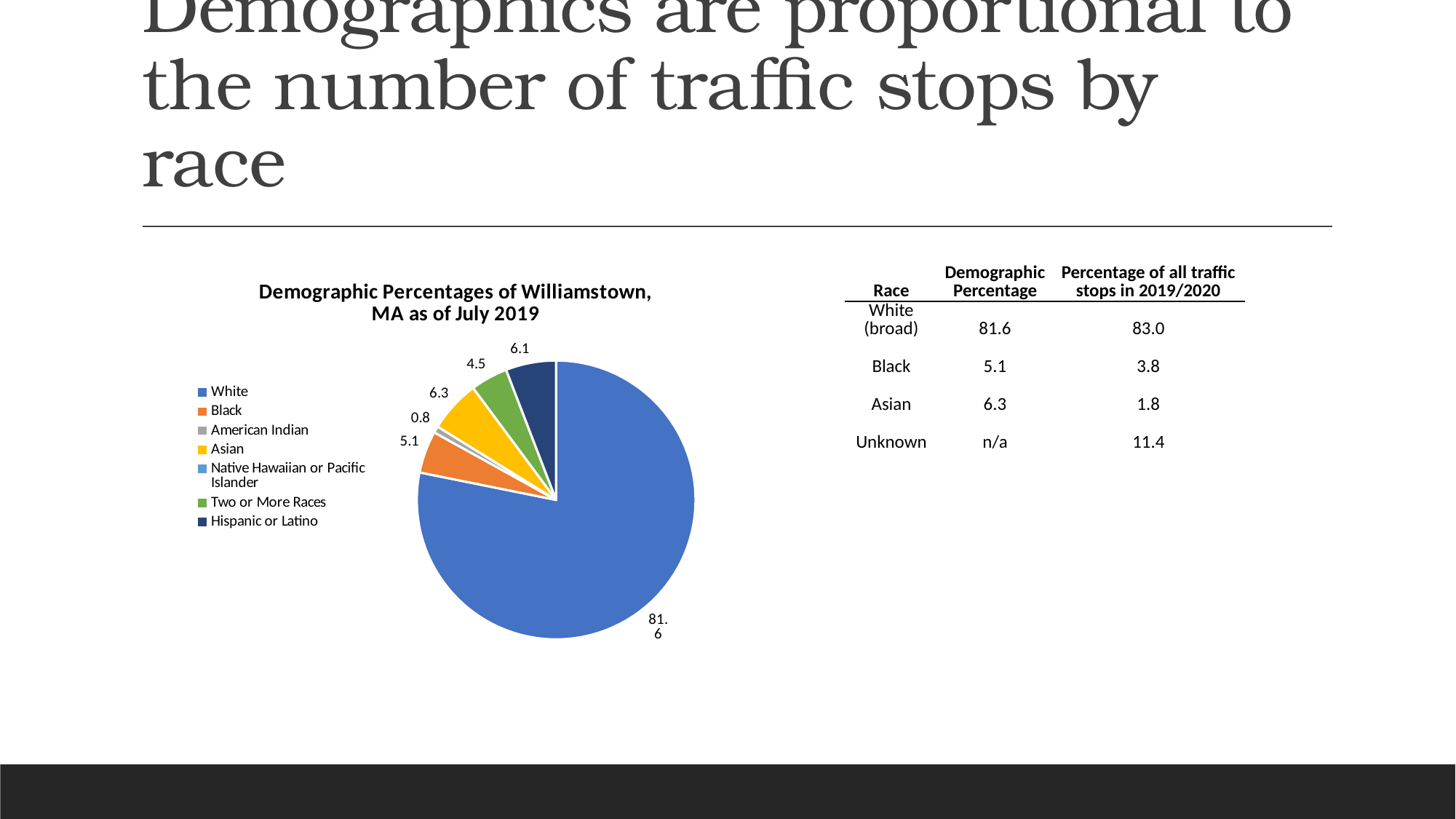

# Demographics are proportional to the number of traffic stops by race

### Chart: Demographic Percentages of Williamstown, MA as of July 2019

| Category | Percent |
|---|---|
| White | 81.6 |
| Black | 5.1 |
| American Indian | 0.8 |
| Asian | 6.3 |
| Native Hawaiian or Pacific Islander | 0.0 |
| Two or More Races | 4.5 |
| Hispanic or Latino | 6.1 |
| Race | Demographic Percentage | Percentage of all traffic stops in 2019/2020 |
| --- | --- | --- |
| White (broad) | 81.6 | 83.0 |
| Black | 5.1 | 3.8 |
| Asian | 6.3 | 1.8 |
| Unknown | n/a | 11.4 |